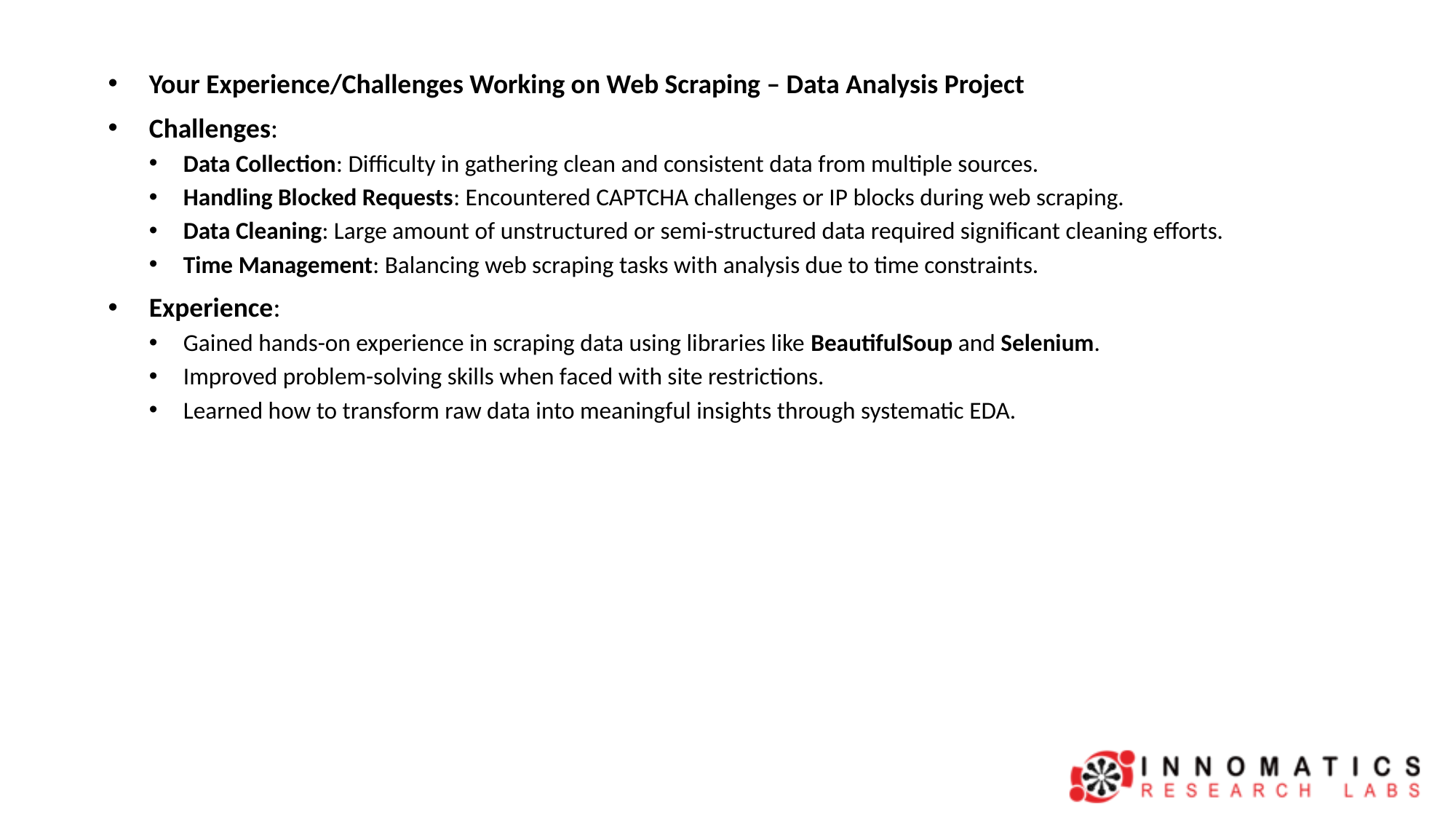

Your Experience/Challenges Working on Web Scraping – Data Analysis Project
Challenges:
Data Collection: Difficulty in gathering clean and consistent data from multiple sources.
Handling Blocked Requests: Encountered CAPTCHA challenges or IP blocks during web scraping.
Data Cleaning: Large amount of unstructured or semi-structured data required significant cleaning efforts.
Time Management: Balancing web scraping tasks with analysis due to time constraints.
Experience:
Gained hands-on experience in scraping data using libraries like BeautifulSoup and Selenium.
Improved problem-solving skills when faced with site restrictions.
Learned how to transform raw data into meaningful insights through systematic EDA.